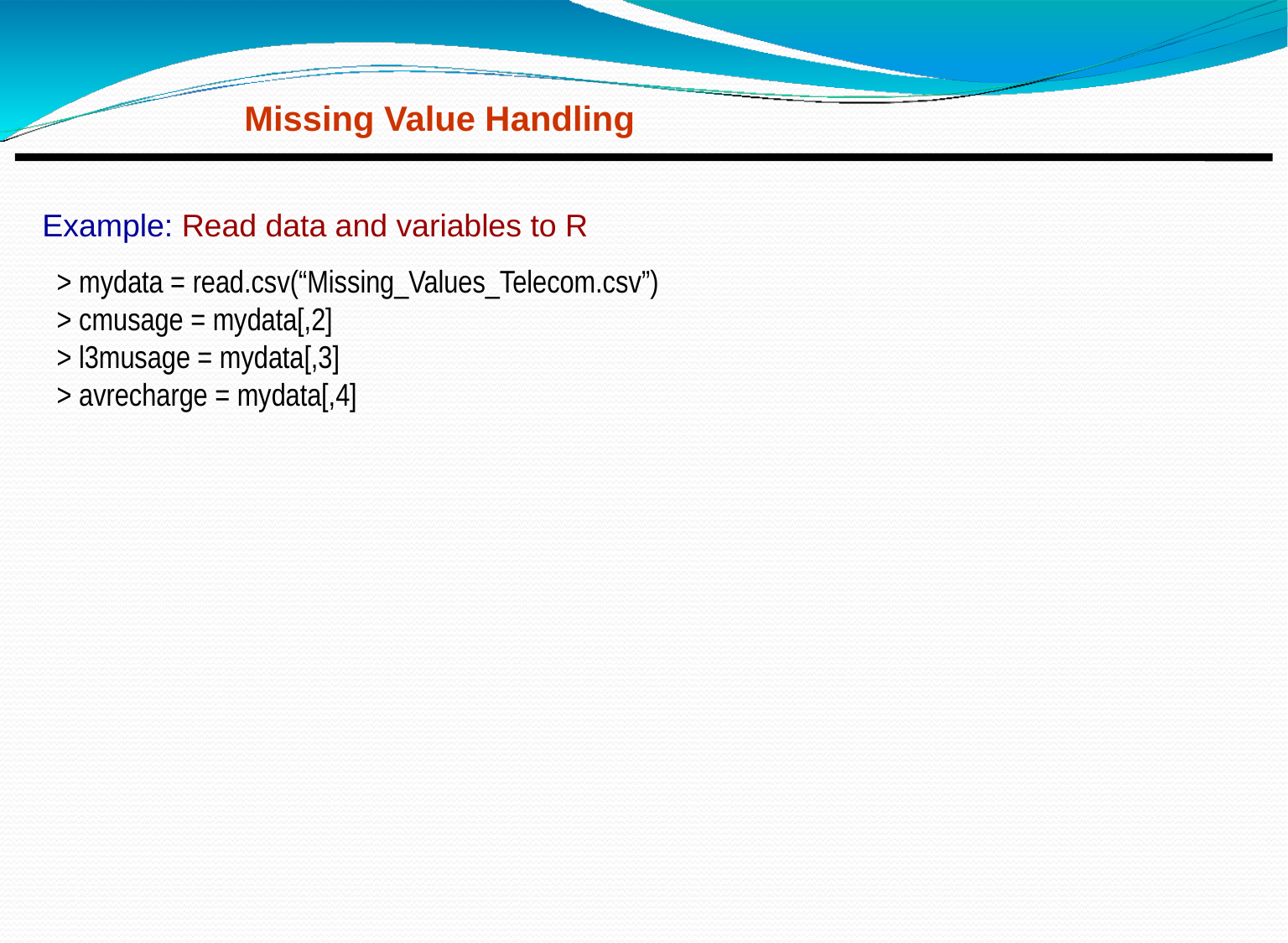

Missing Value Handling

Example: Read data and variables to R
> mydata = read.csv(“Missing_Values_Telecom.csv”)
> cmusage = mydata[,2]
> l3musage = mydata[,3]
> avrecharge = mydata[,4]